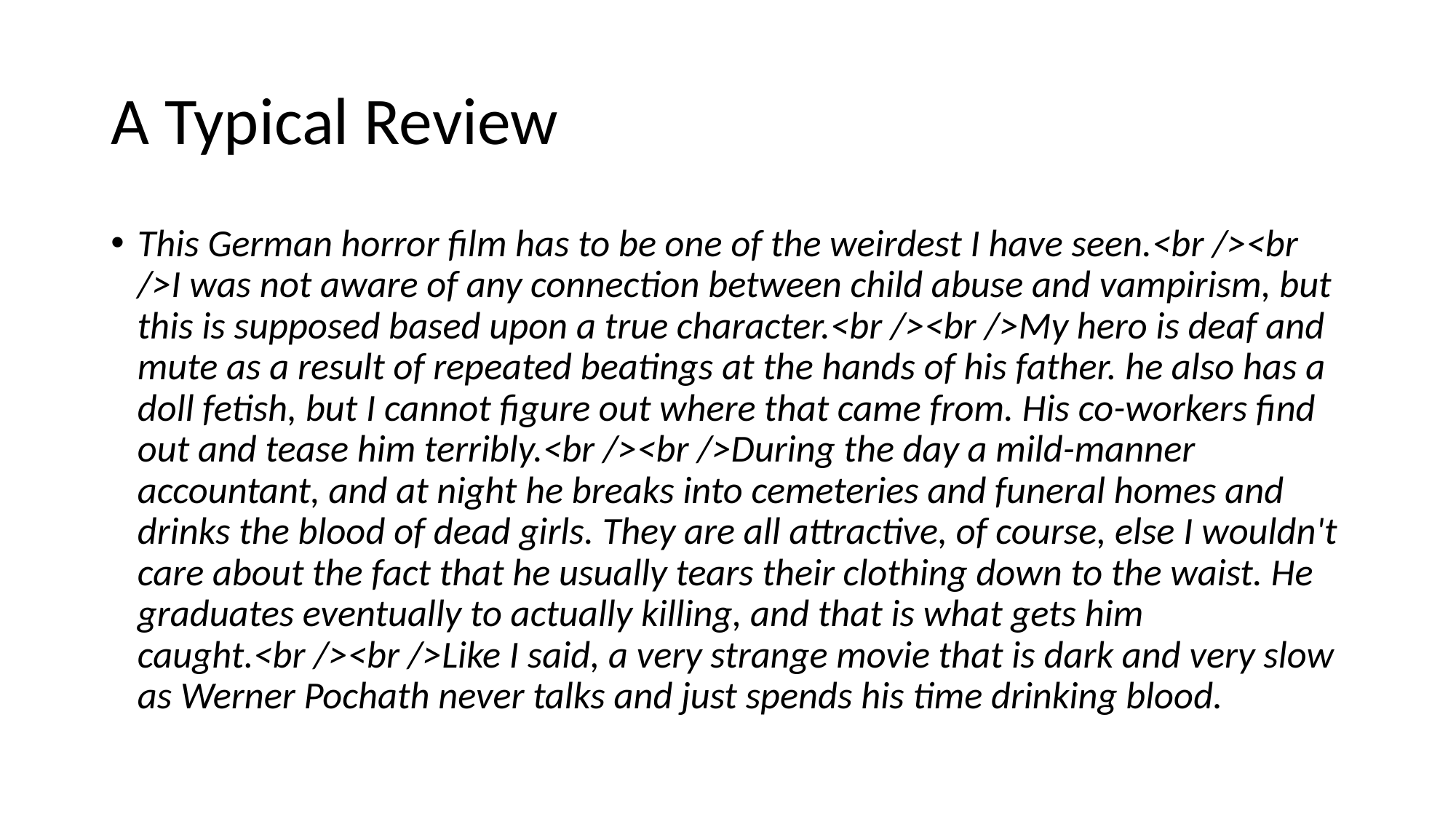

# A Typical Review
This German horror film has to be one of the weirdest I have seen.<br /><br />I was not aware of any connection between child abuse and vampirism, but this is supposed based upon a true character.<br /><br />My hero is deaf and mute as a result of repeated beatings at the hands of his father. he also has a doll fetish, but I cannot figure out where that came from. His co-workers find out and tease him terribly.<br /><br />During the day a mild-manner accountant, and at night he breaks into cemeteries and funeral homes and drinks the blood of dead girls. They are all attractive, of course, else I wouldn't care about the fact that he usually tears their clothing down to the waist. He graduates eventually to actually killing, and that is what gets him caught.<br /><br />Like I said, a very strange movie that is dark and very slow as Werner Pochath never talks and just spends his time drinking blood.